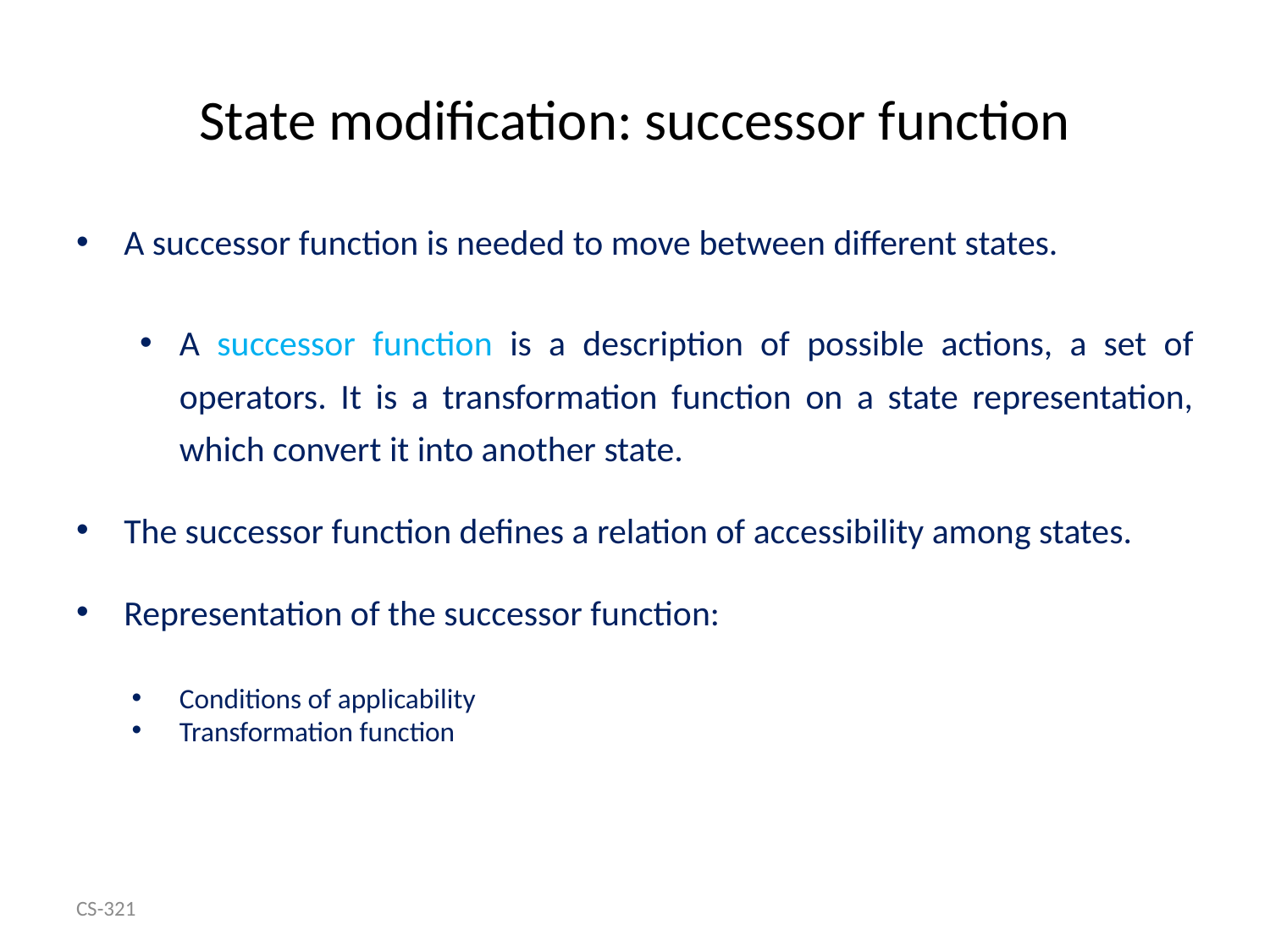

# State modification: successor function
A successor function is needed to move between different states.

A successor function is a description of possible actions, a set of operators. It is a transformation function on a state representation, which convert it into another state.

The successor function defines a relation of accessibility among states.

Representation of the successor function:

Conditions of applicability
Transformation function

CS-321